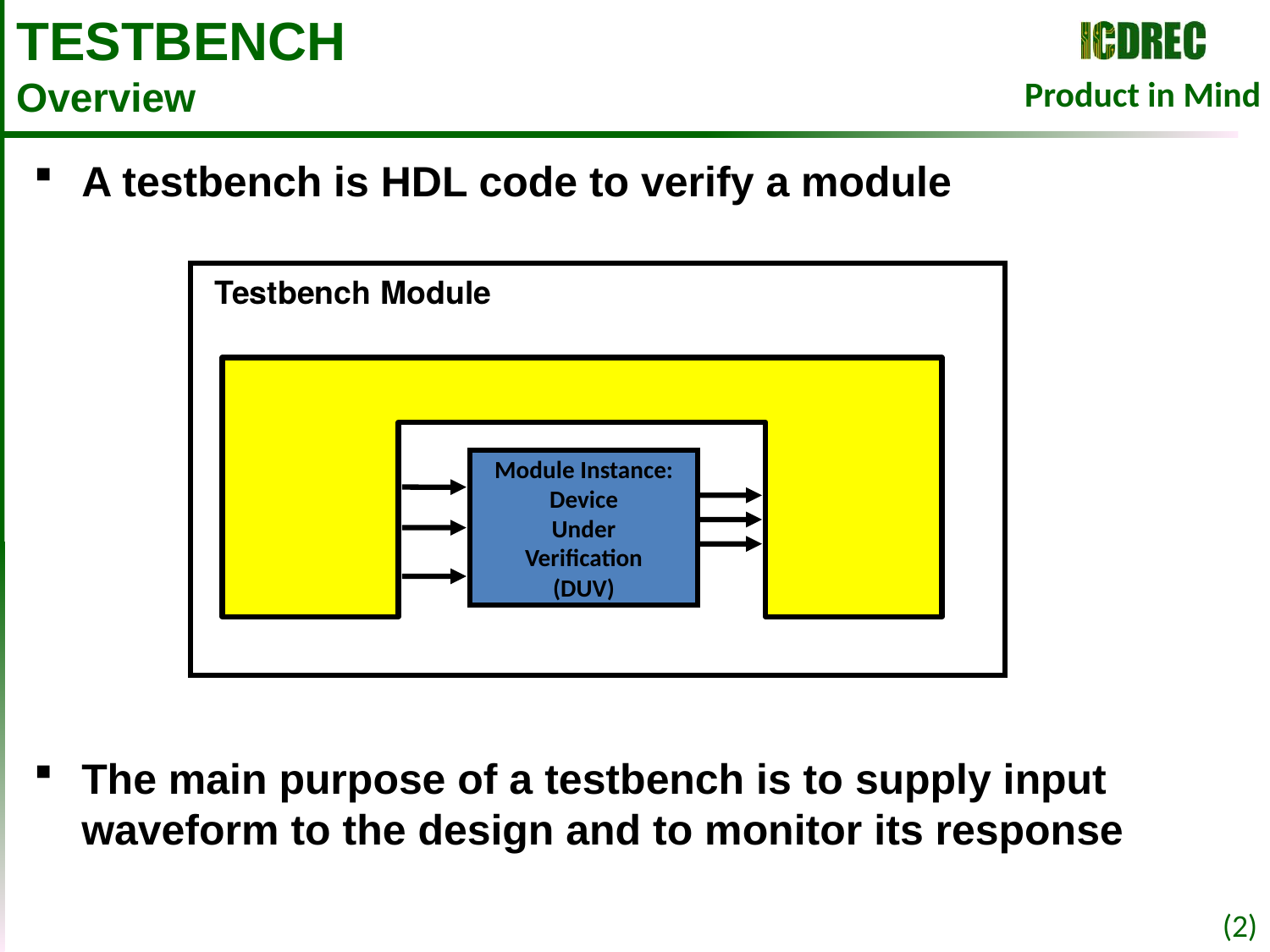

# TESTBENCH Overview
A testbench is HDL code to verify a module

The main purpose of a testbench is to supply input waveform to the design and to monitor its response

Testbench Module

Module Instance:
Device
Under
Verification
(DUV)